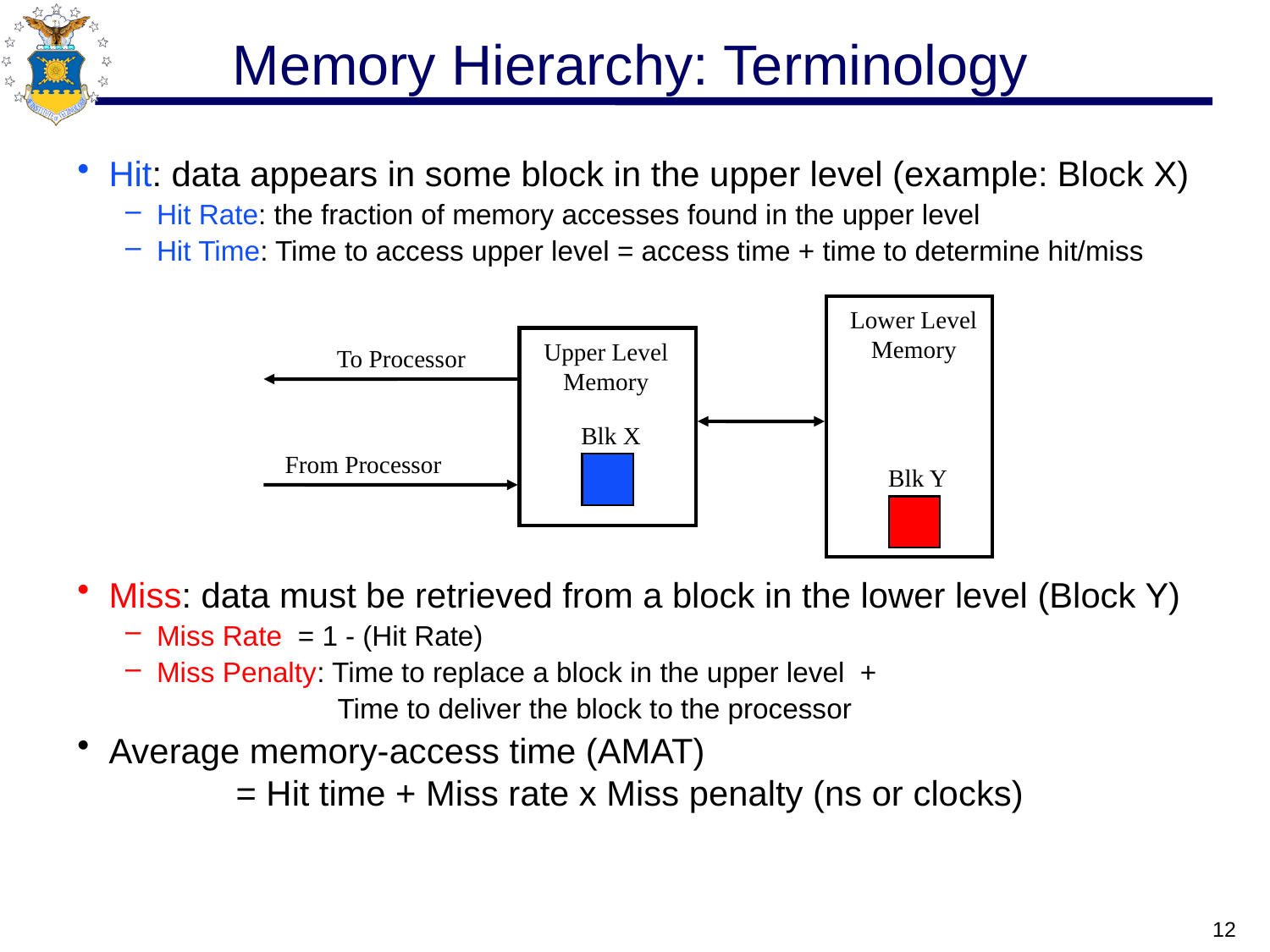

# Memory Hierarchy: Terminology
Hit: data appears in some block in the upper level (example: Block X)
Hit Rate: the fraction of memory accesses found in the upper level
Hit Time: Time to access upper level = access time + time to determine hit/miss

Miss: data must be retrieved from a block in the lower level (Block Y)
Miss Rate  = 1 - (Hit Rate)
Miss Penalty: Time to replace a block in the upper level  +
                     Time to deliver the block to the processor
Average memory-access time (AMAT)
	= Hit time + Miss rate x Miss penalty (ns or clocks)

Lower Level
Memory

Upper Level
Memory
To Processor

Blk X

From Processor

Blk Y

12